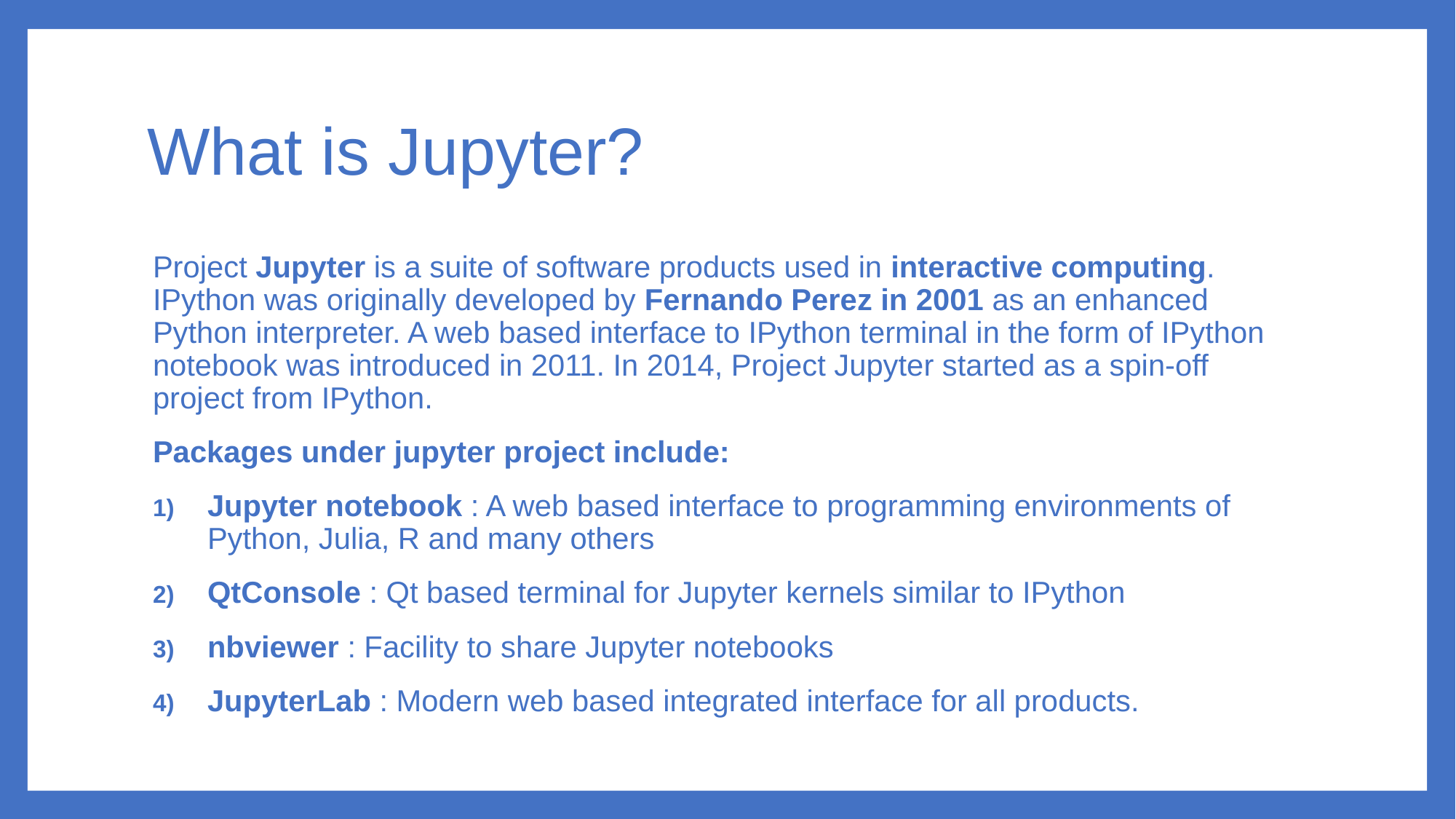

# What is Jupyter?
Project Jupyter is a suite of software products used in interactive computing. IPython was originally developed by Fernando Perez in 2001 as an enhanced Python interpreter. A web based interface to IPython terminal in the form of IPython notebook was introduced in 2011. In 2014, Project Jupyter started as a spin-off project from IPython.
Packages under jupyter project include:
Jupyter notebook : A web based interface to programming environments of Python, Julia, R and many others
QtConsole : Qt based terminal for Jupyter kernels similar to IPython
nbviewer : Facility to share Jupyter notebooks
JupyterLab : Modern web based integrated interface for all products.